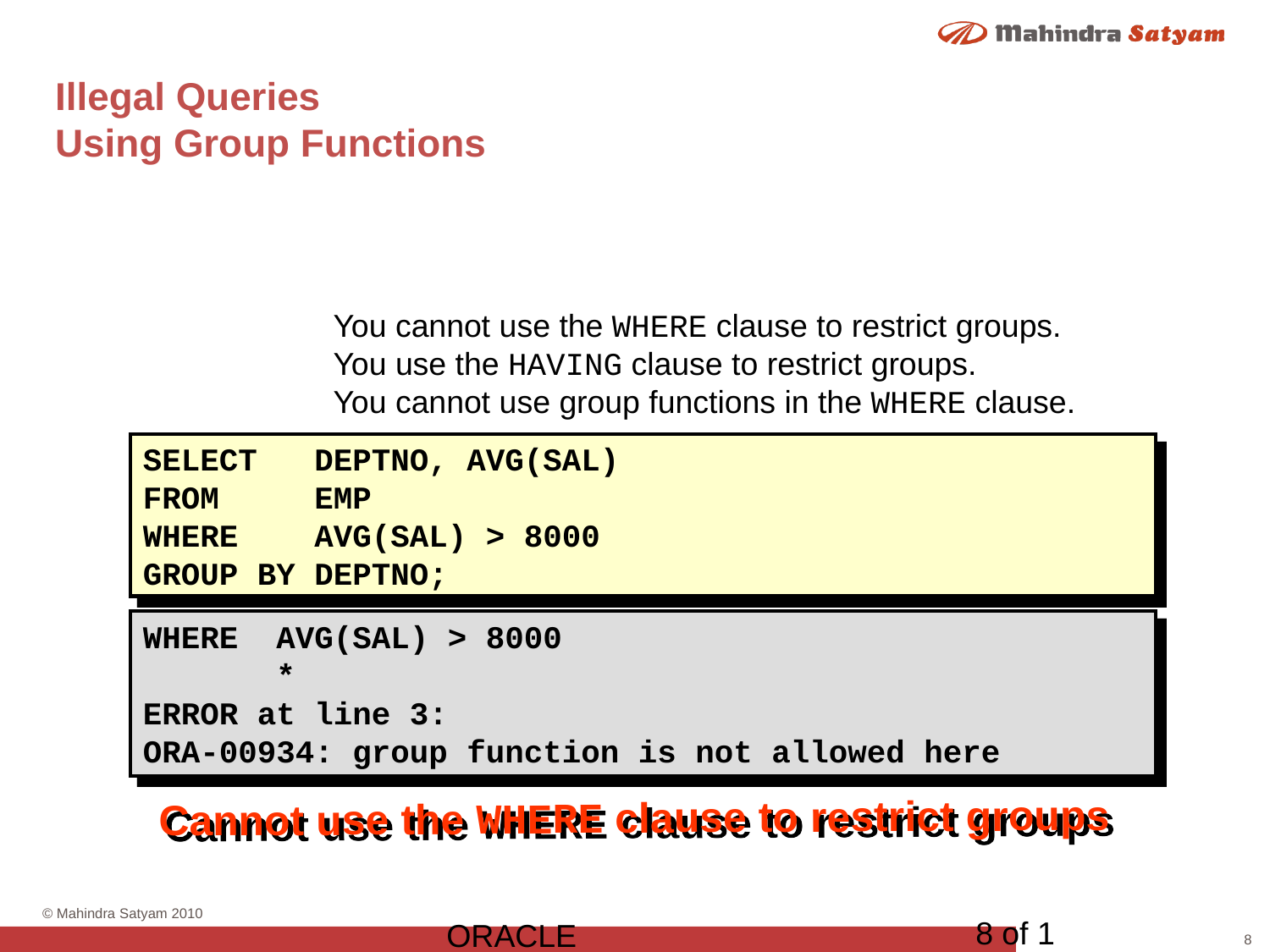

# Illegal Queries Using Group Functions
You cannot use the WHERE clause to restrict groups.
You use the HAVING clause to restrict groups.
You cannot use group functions in the WHERE clause.
SELECT   DEPTNO, AVG(SAL)
FROM     EMP
WHERE    AVG(SAL) > 8000
GROUP BY DEPTNO;
WHERE  AVG(SAL) > 8000
       *
ERROR at line 3:
ORA-00934: group function is not allowed here
Cannot use the WHERE clause to restrict groups
8 of 1
ORACLE